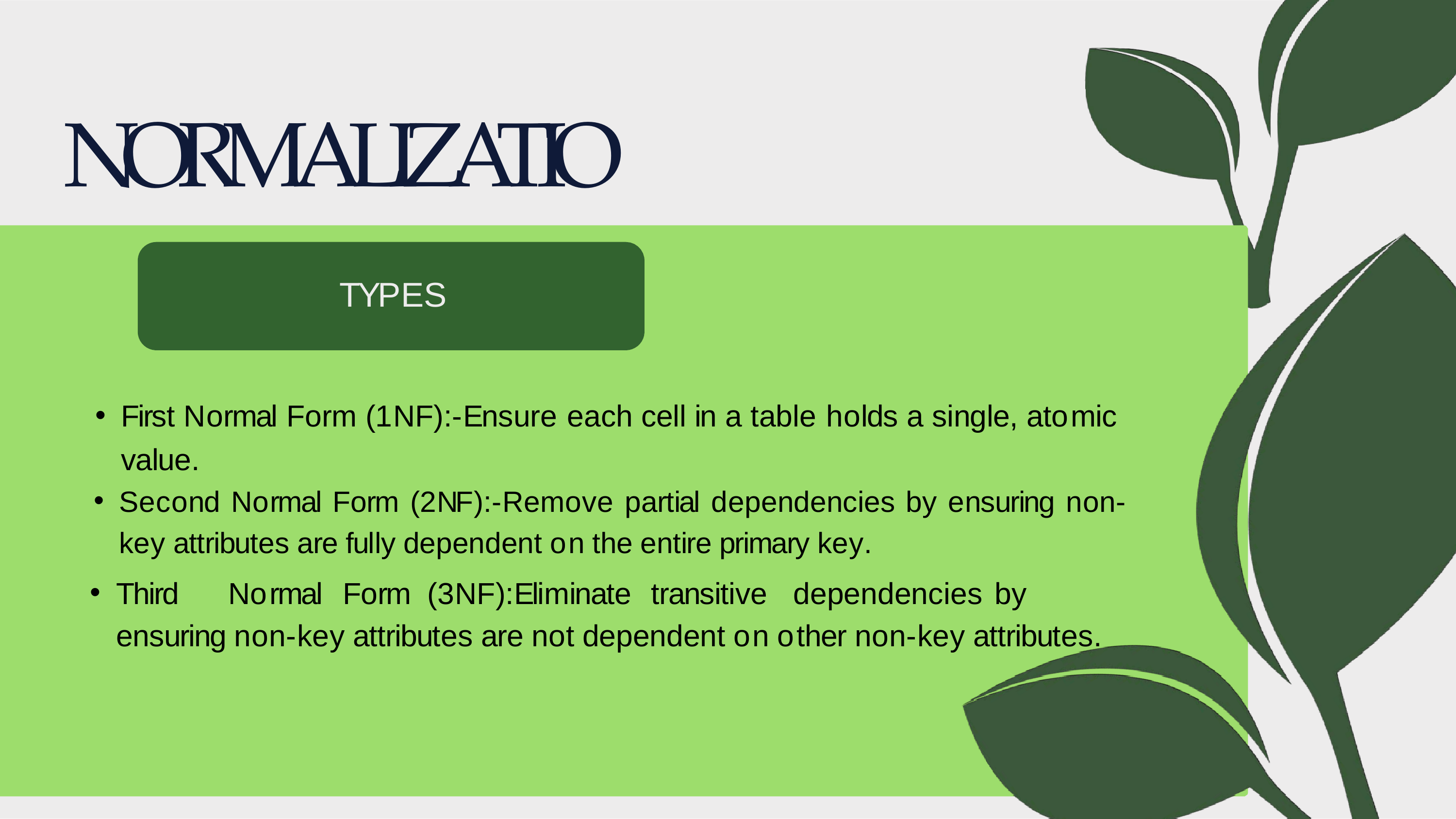

NORMALIZATION

TYPES

First Normal Form (1NF):-Ensure each cell in a table holds a single, atomic
value.
Second Normal Form (2NF):-Remove partial dependencies by ensuring non- key attributes are fully dependent on the entire primary key.
Third	Normal	Form	(3NF):Eliminate	transitive	dependencies	by	ensuring non-key attributes are not dependent on other non-key attributes.